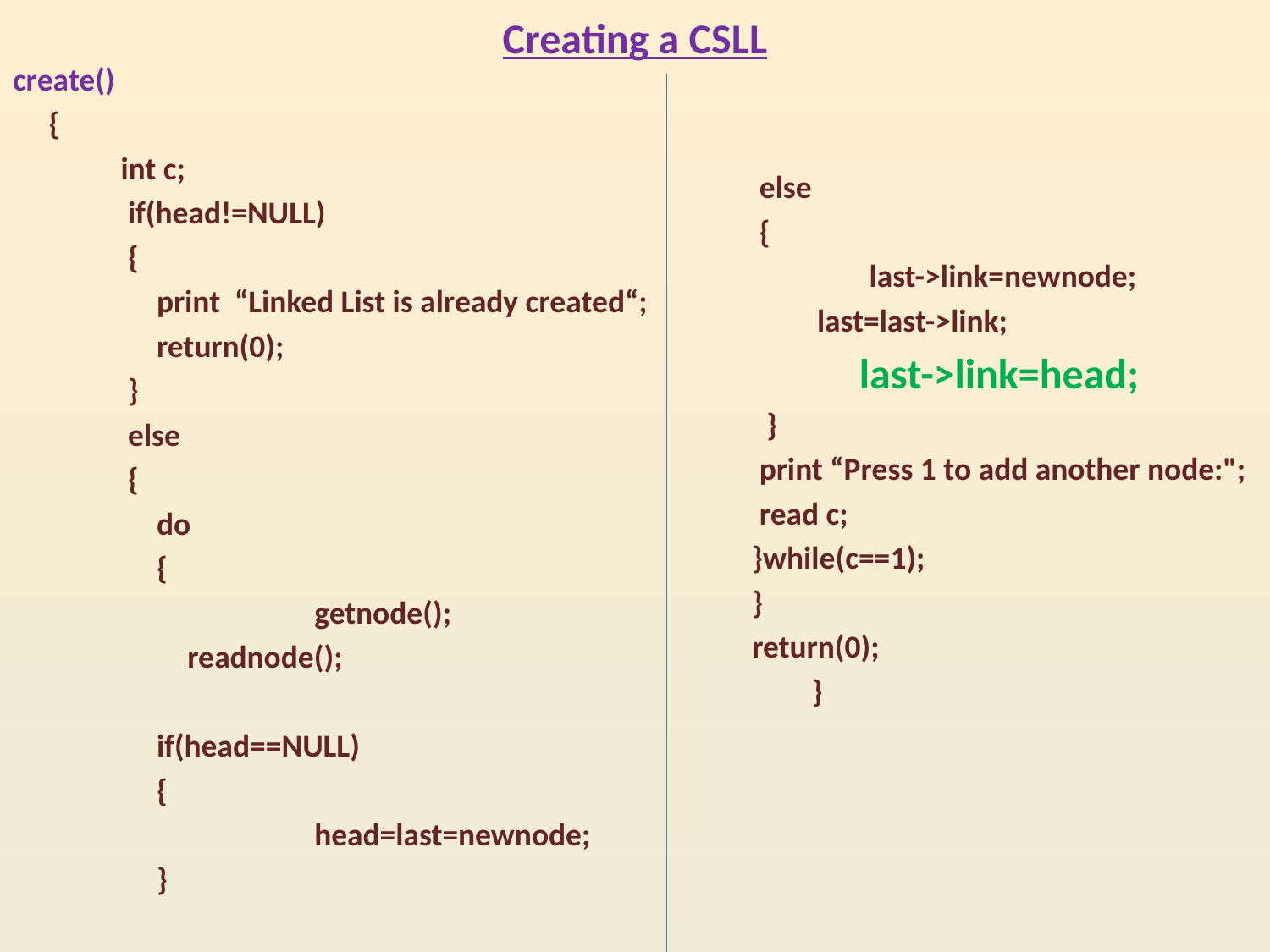

# Creating a CSLL
create()
     {
               int c;
                if(head!=NULL)
                {
                    print  “Linked List is already created“;
                    return(0);
                }
                else
                {
                    do
                    {
			getnode();
                   	readnode();

                    if(head==NULL)
                    {
			head=last=newnode;
                    }

                 else
                 {
		        last->link=newnode;
                         last=last->link;
		     last->link=head;
                  }
                 print “Press 1 to add another node:";
                 read c;
                }while(c==1);
                }
                return(0);
     		}